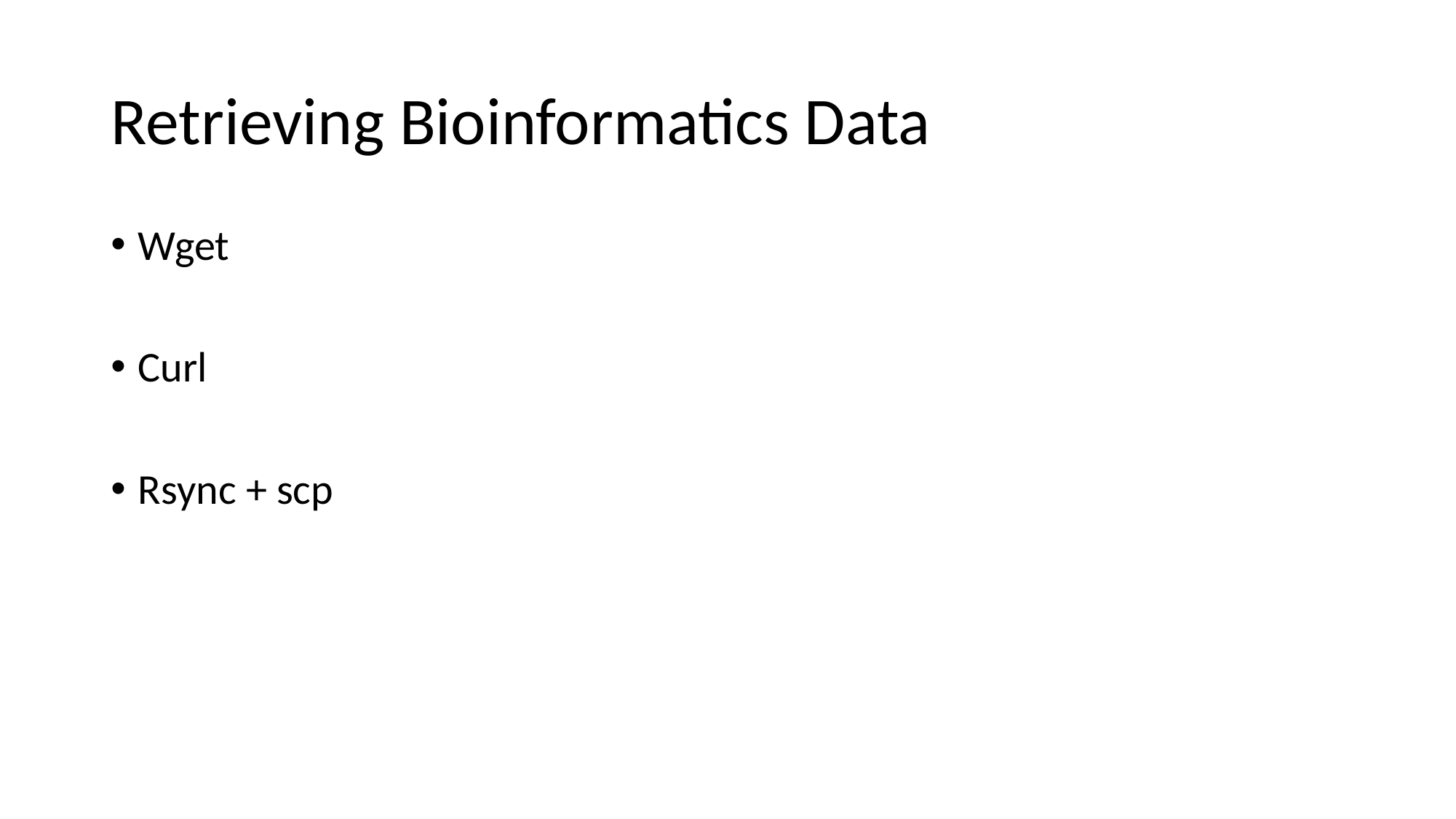

# Retrieving Bioinformatics Data
Wget

Curl

Rsync + scp